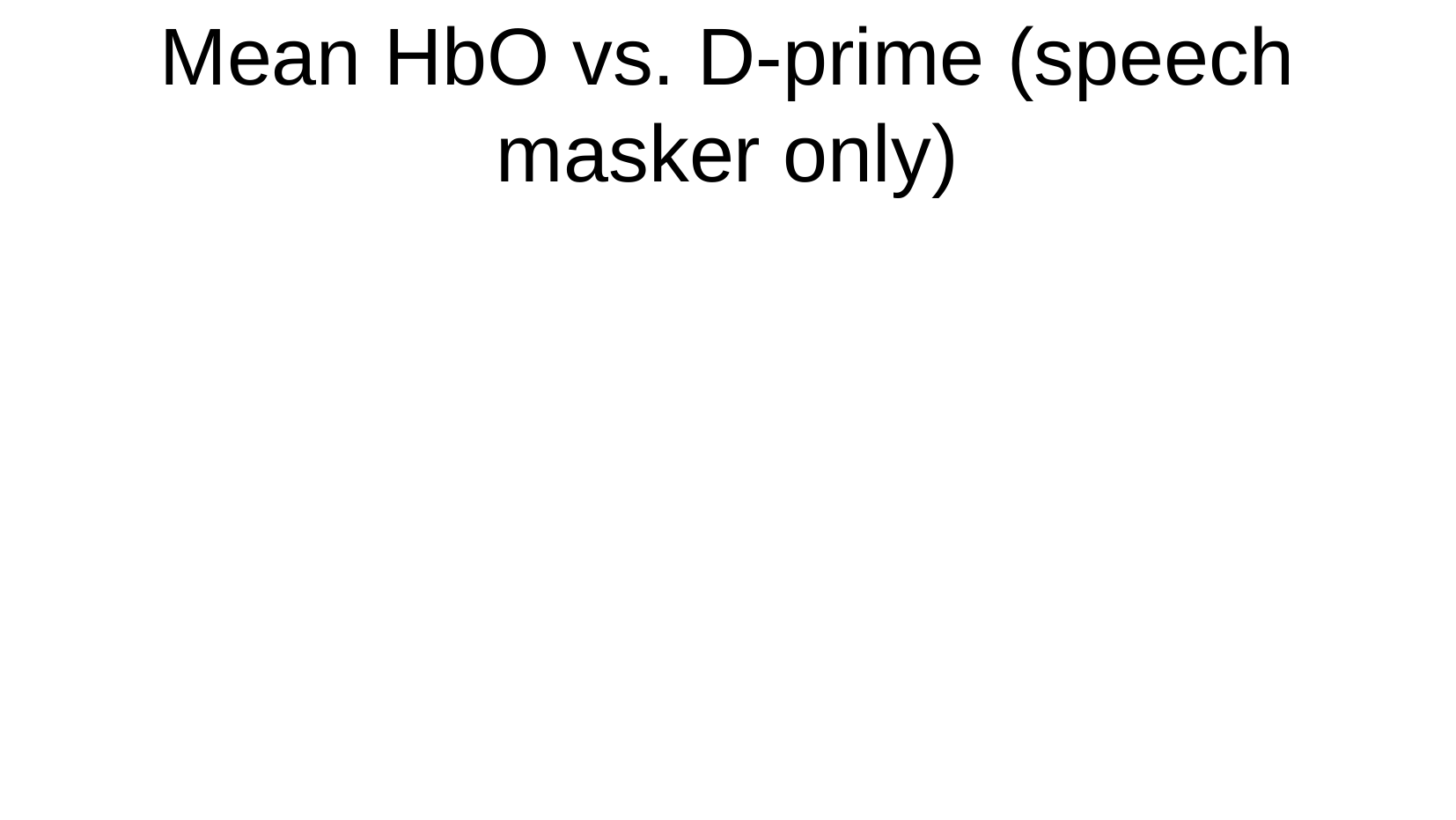

# Mean HbO vs. D-prime (speech masker only)